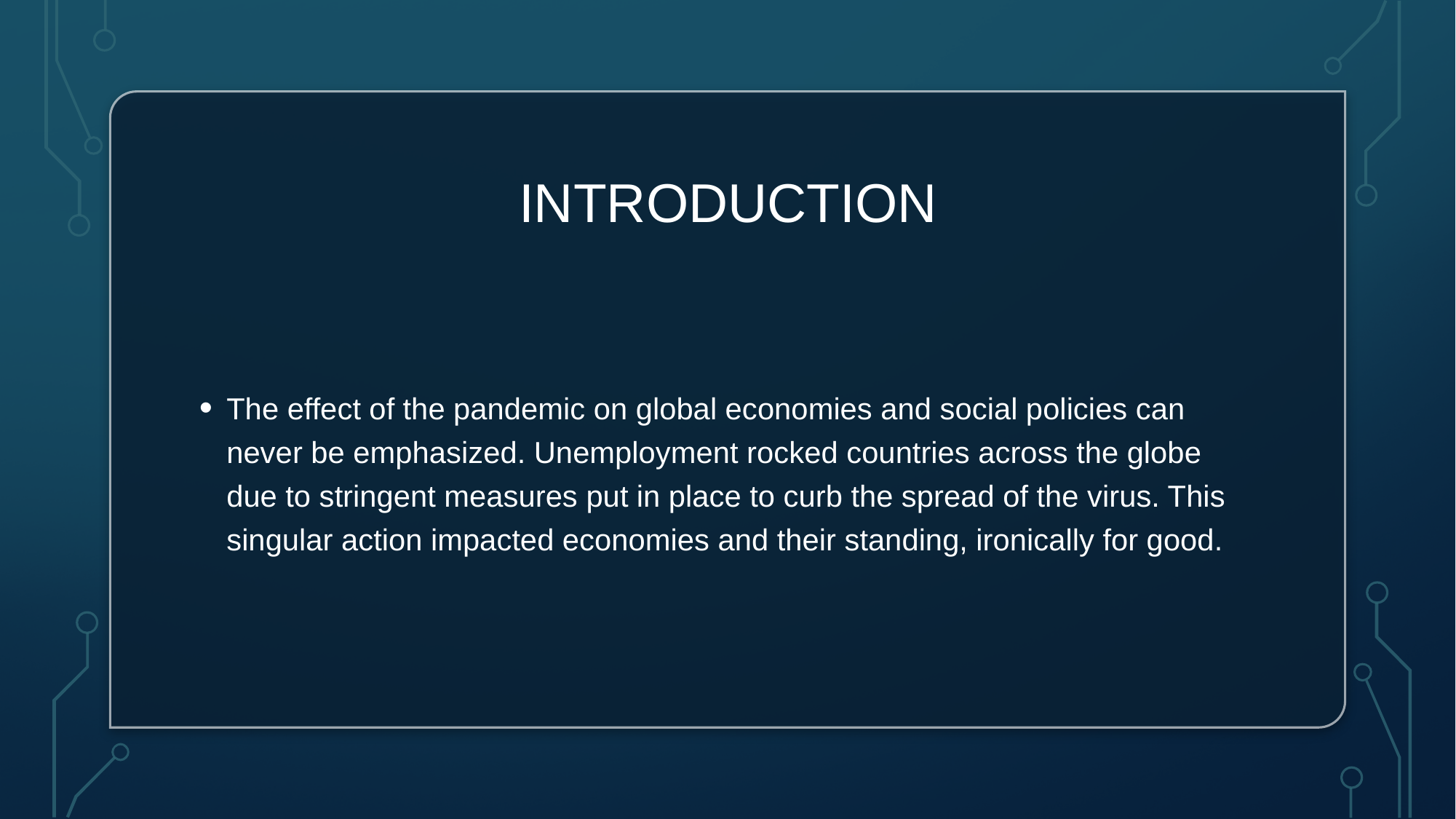

# INTRODUCTion
The effect of the pandemic on global economies and social policies can never be emphasized. Unemployment rocked countries across the globe due to stringent measures put in place to curb the spread of the virus. This singular action impacted economies and their standing, ironically for good.